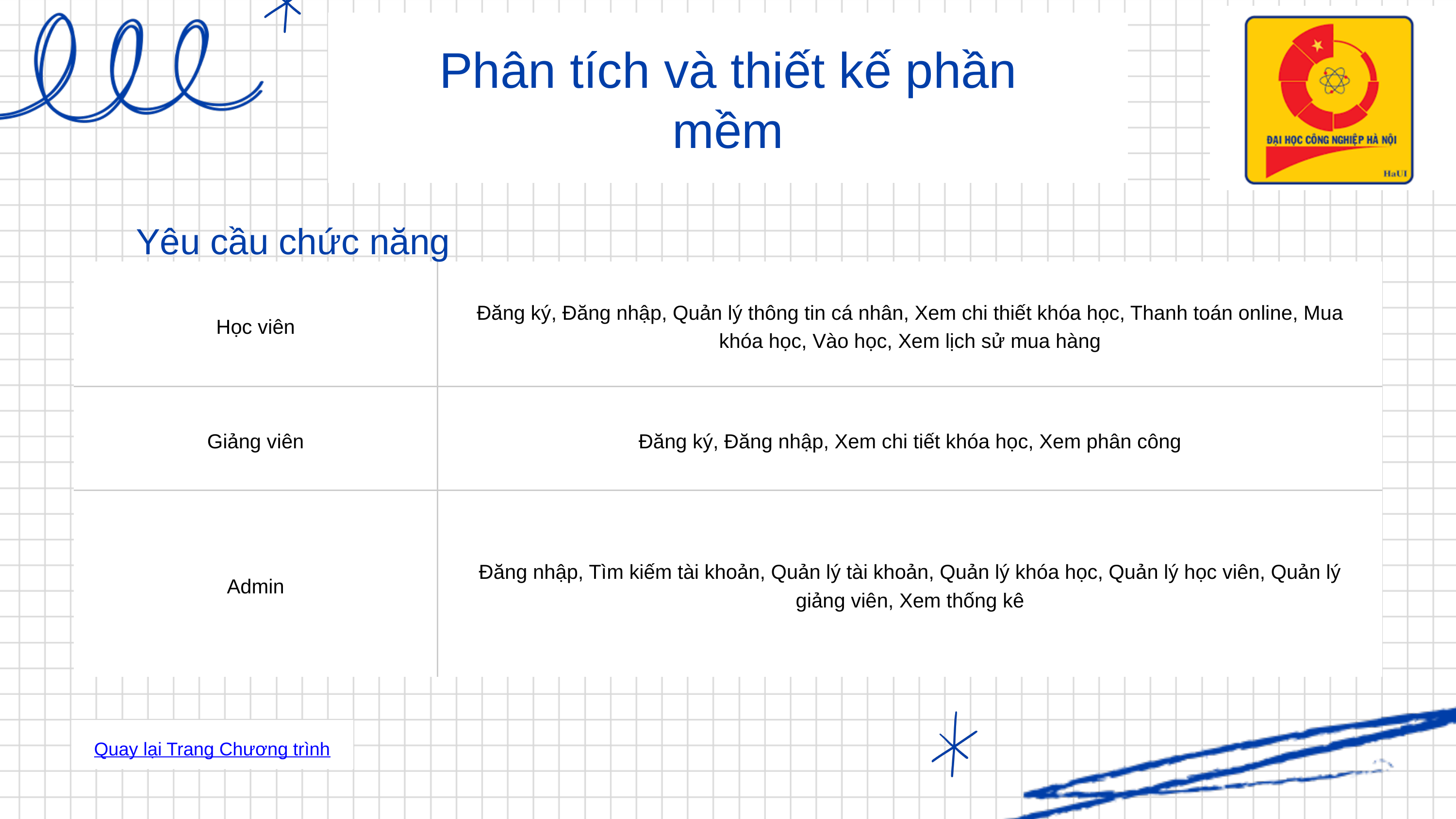

Phân tích và thiết kế phần mềm
Yêu cầu chức năng
| Học viên | Đăng ký, Đăng nhập, Quản lý thông tin cá nhân, Xem chi thiết khóa học, Thanh toán online, Mua khóa học, Vào học, Xem lịch sử mua hàng |
| --- | --- |
| Giảng viên | Đăng ký, Đăng nhập, Xem chi tiết khóa học, Xem phân công |
| Admin | Đăng nhập, Tìm kiếm tài khoản, Quản lý tài khoản, Quản lý khóa học, Quản lý học viên, Quản lý giảng viên, Xem thống kê |

Quay lại Trang Chương trình